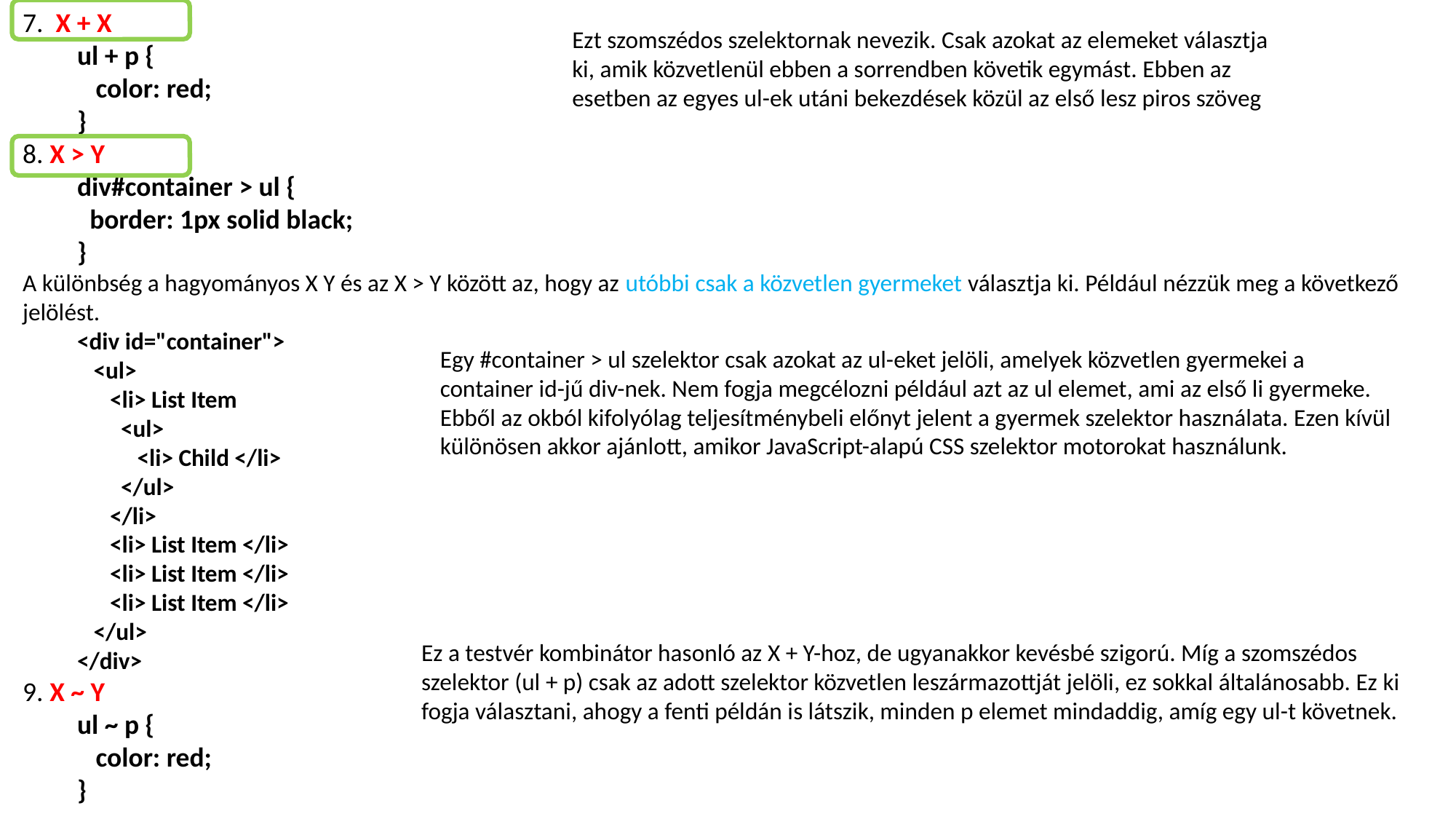

7.  X + X
ul + p {
   color: red;
}
8. X > Y
div#container > ul {
  border: 1px solid black;
}
A különbség a hagyományos X Y és az X > Y között az, hogy az utóbbi csak a közvetlen gyermeket választja ki. Például nézzük meg a következő jelölést.
<div id="container">
   <ul>
      <li> List Item
        <ul>
           <li> Child </li>
        </ul>
      </li>
      <li> List Item </li>
      <li> List Item </li>
      <li> List Item </li>
   </ul>
</div>
9. X ~ Y
ul ~ p {
   color: red;
}

Ezt szomszédos szelektornak nevezik. Csak azokat az elemeket választja ki, amik közvetlenül ebben a sorrendben követik egymást. Ebben az esetben az egyes ul-ek utáni bekezdések közül az első lesz piros szöveg

Egy #container > ul szelektor csak azokat az ul-eket jelöli, amelyek közvetlen gyermekei a container id-jű div-nek. Nem fogja megcélozni például azt az ul elemet, ami az első li gyermeke.
Ebből az okból kifolyólag teljesítménybeli előnyt jelent a gyermek szelektor használata. Ezen kívül különösen akkor ajánlott, amikor JavaScript-alapú CSS szelektor motorokat használunk.
Ez a testvér kombinátor hasonló az X + Y-hoz, de ugyanakkor kevésbé szigorú. Míg a szomszédos szelektor (ul + p) csak az adott szelektor közvetlen leszármazottját jelöli, ez sokkal általánosabb. Ez ki fogja választani, ahogy a fenti példán is látszik, minden p elemet mindaddig, amíg egy ul-t követnek.